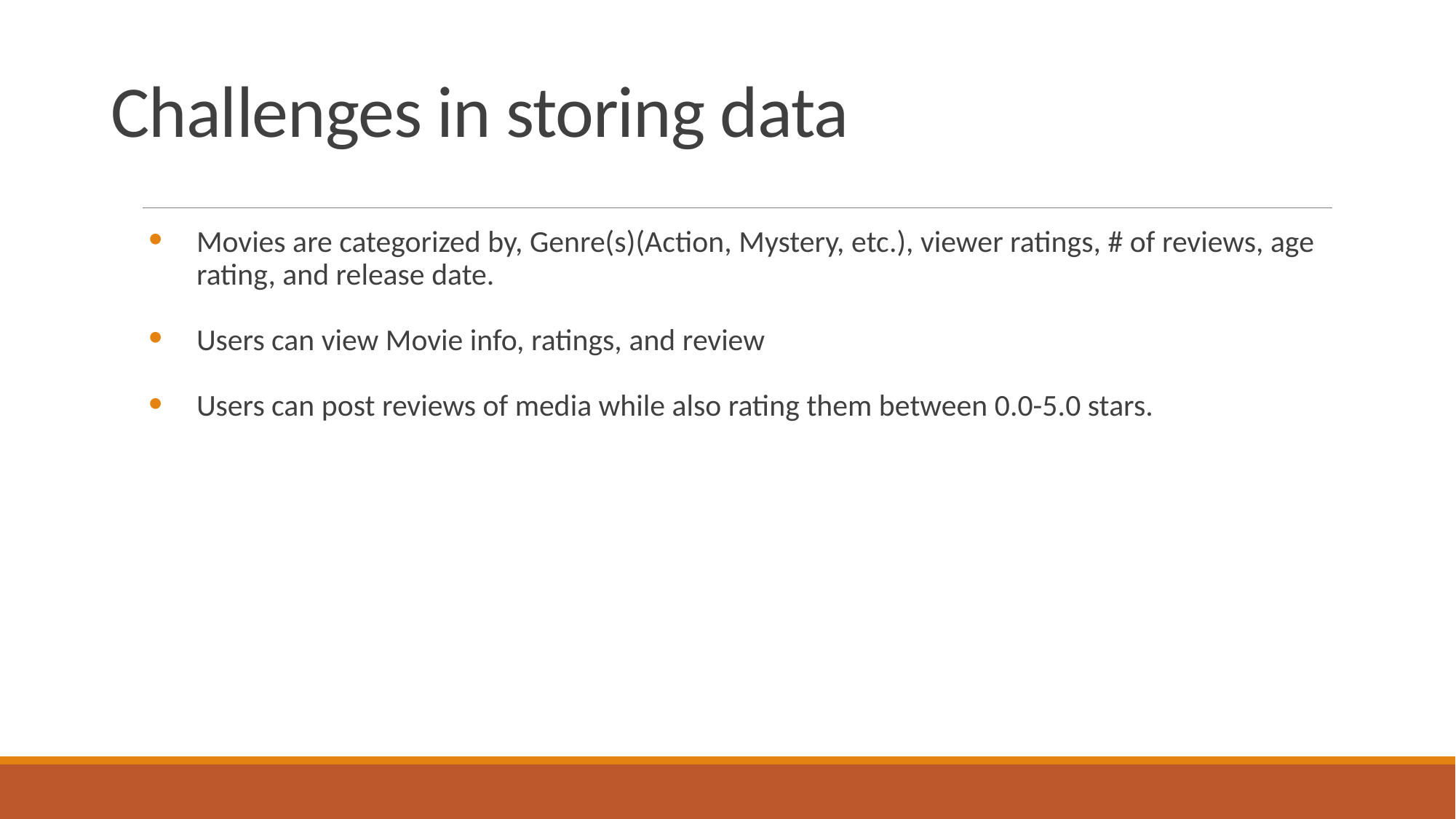

# Challenges in storing data
Movies are categorized by, Genre(s)(Action, Mystery, etc.), viewer ratings, # of reviews, age rating, and release date.

Users can view Movie info, ratings, and review

Users can post reviews of media while also rating them between 0.0-5.0 stars.